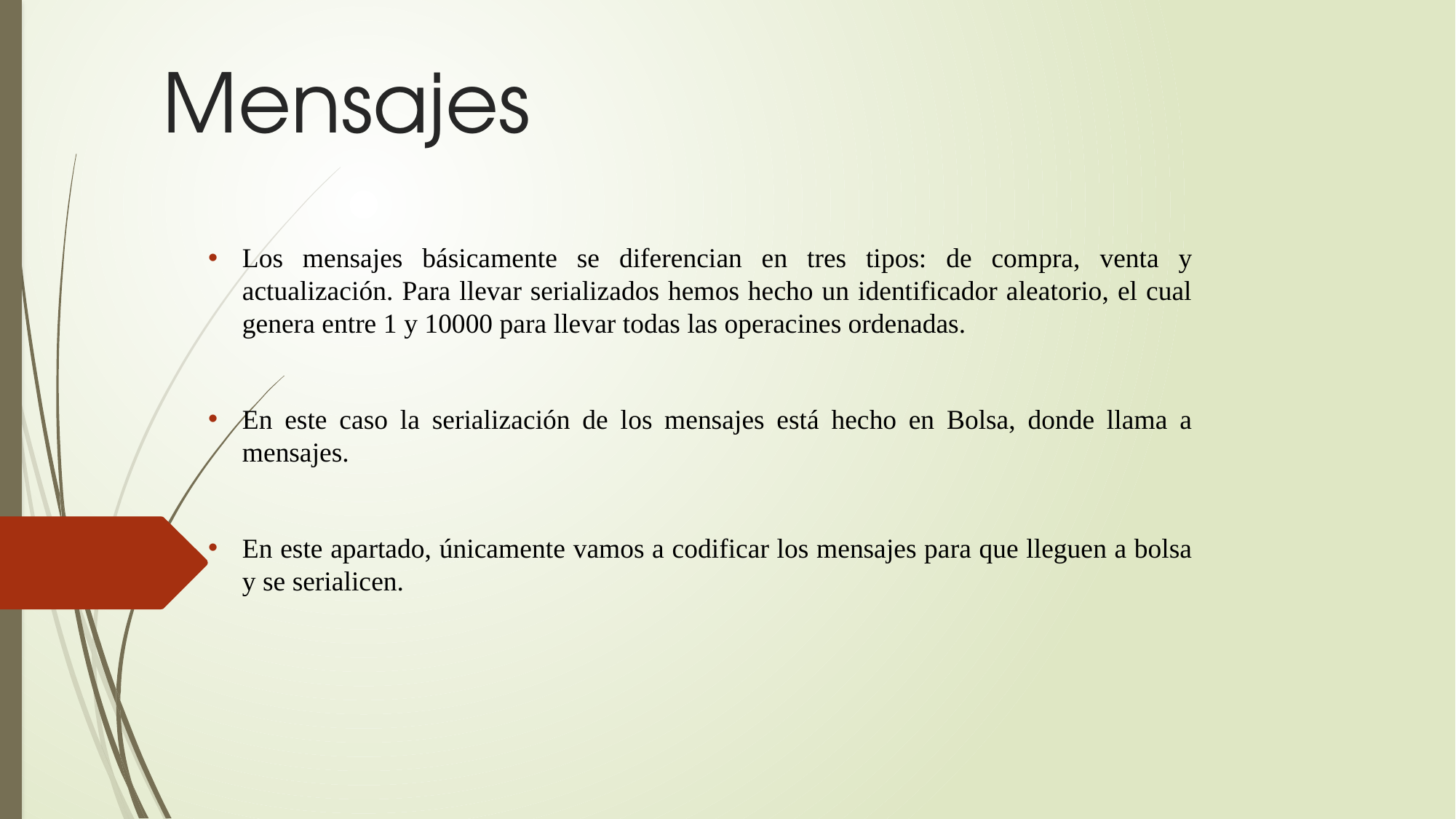

# Mensajes
Los mensajes básicamente se diferencian en tres tipos: de compra, venta y actualización. Para llevar serializados hemos hecho un identificador aleatorio, el cual genera entre 1 y 10000 para llevar todas las operacines ordenadas.

En este caso la serialización de los mensajes está hecho en Bolsa, donde llama a mensajes.

En este apartado, únicamente vamos a codificar los mensajes para que lleguen a bolsa y se serialicen.